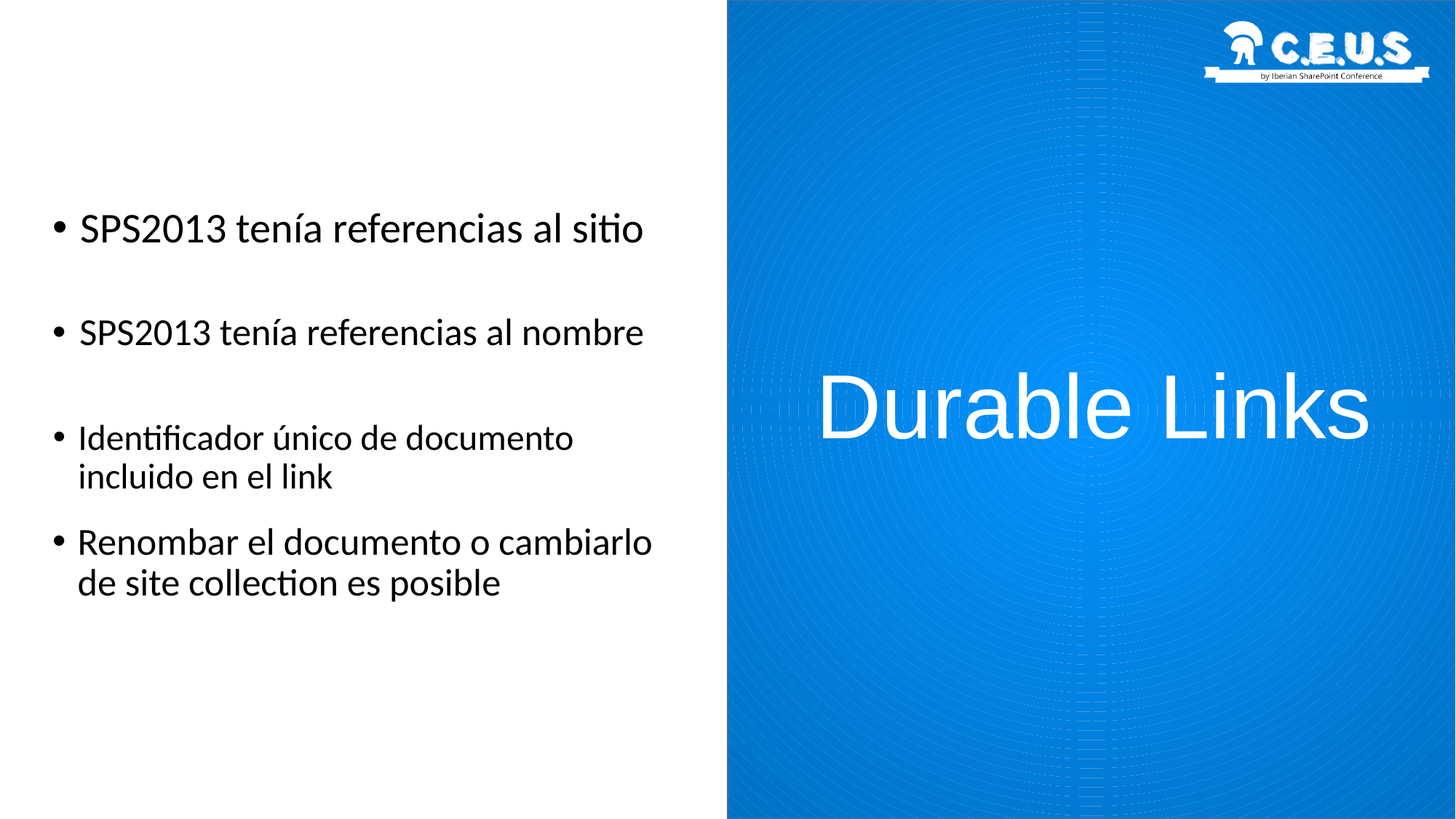

# Durable Links
SPS2013 tenía referencias al sitio
SPS2013 tenía referencias al nombre
Identificador único de documento incluido en el link
Renombar el documento o cambiarlo de site collection es posible